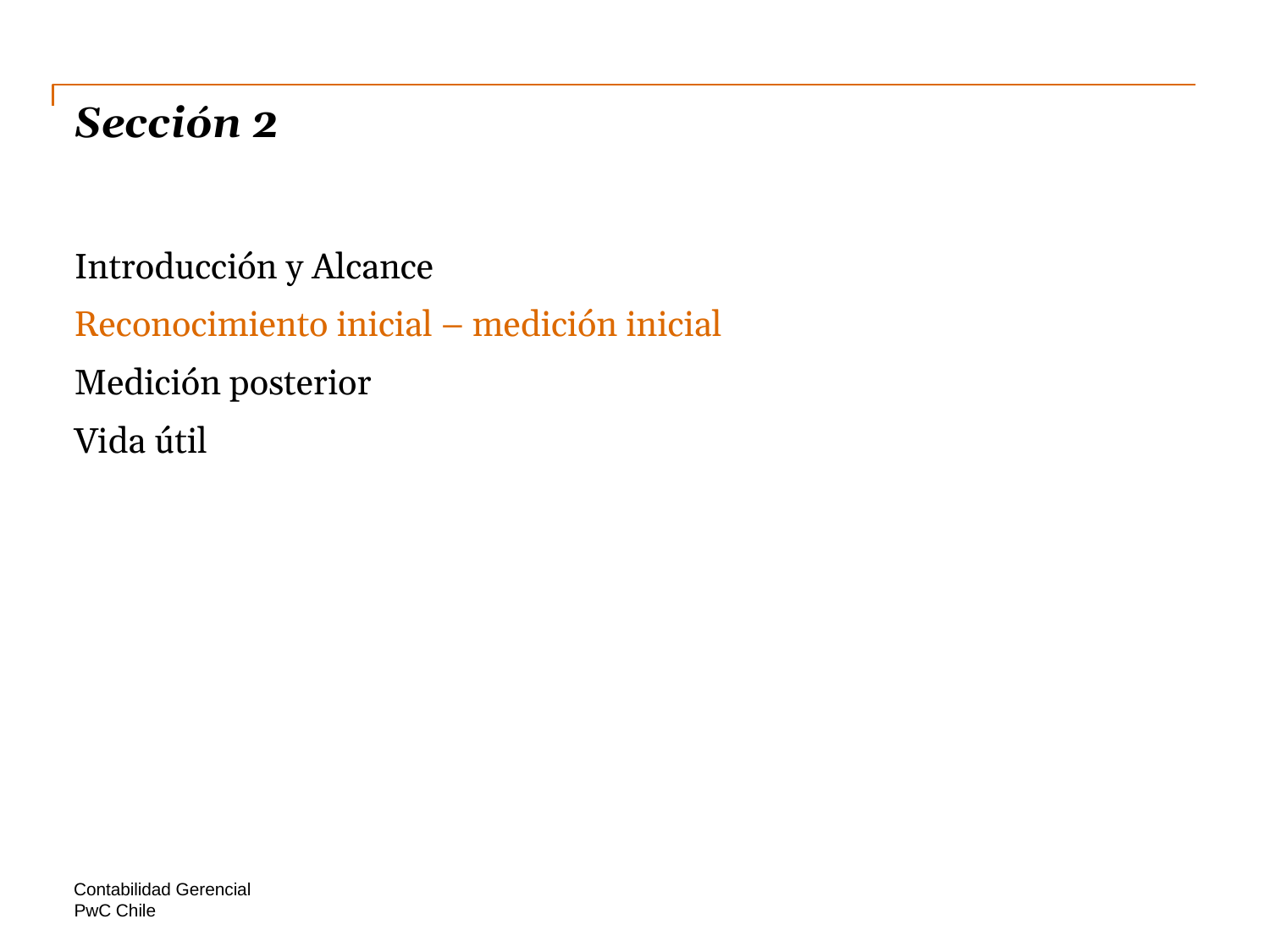

# Sección 2
Introducción y Alcance
Reconocimiento inicial – medición inicial
Medición posterior
Vida útil
Contabilidad Gerencial